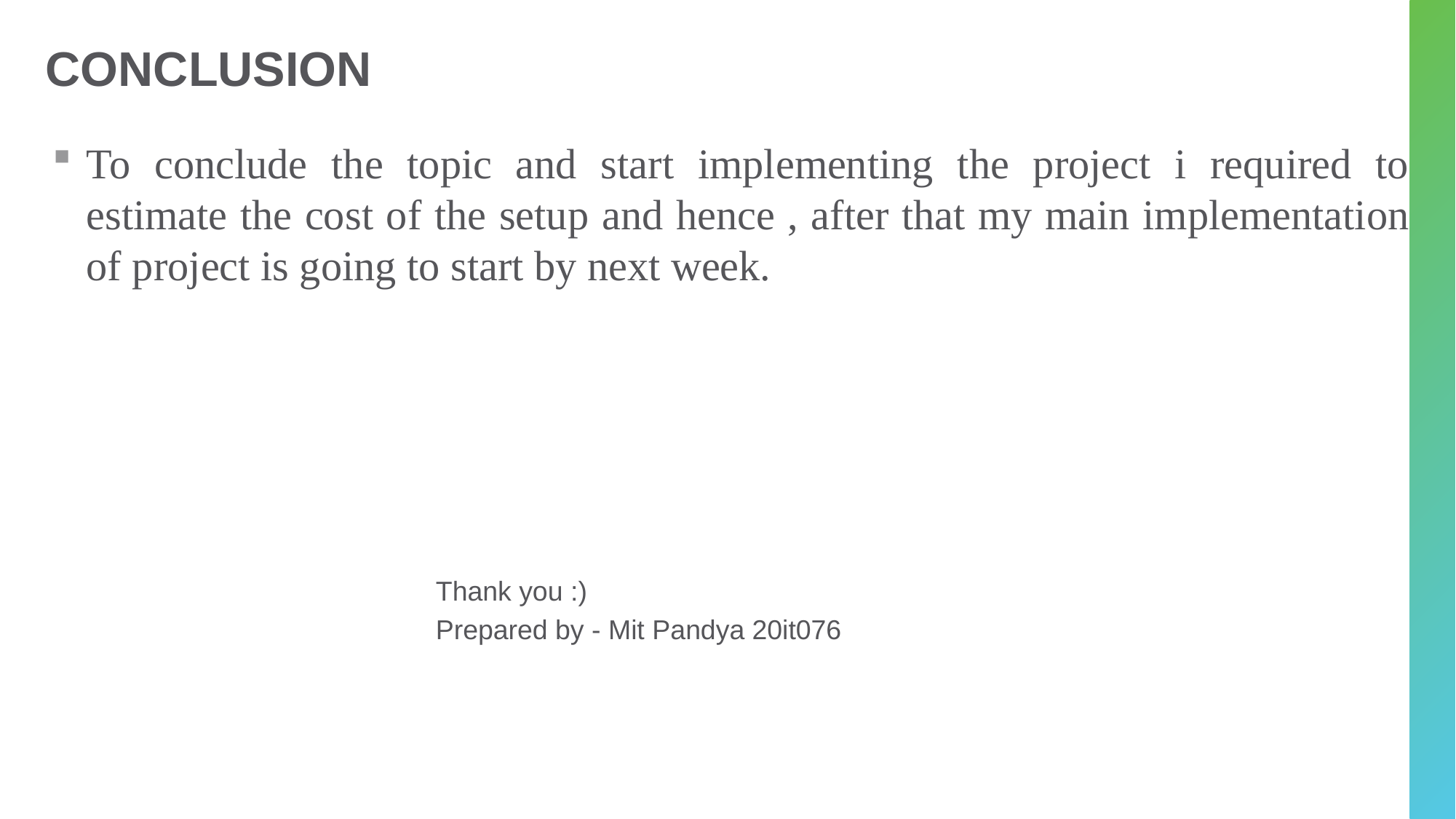

# Conclusion
To conclude the topic and start implementing the project i required to estimate the cost of the setup and hence , after that my main implementation of project is going to start by next week.
Thank you :)
Prepared by - Mit Pandya 20it076